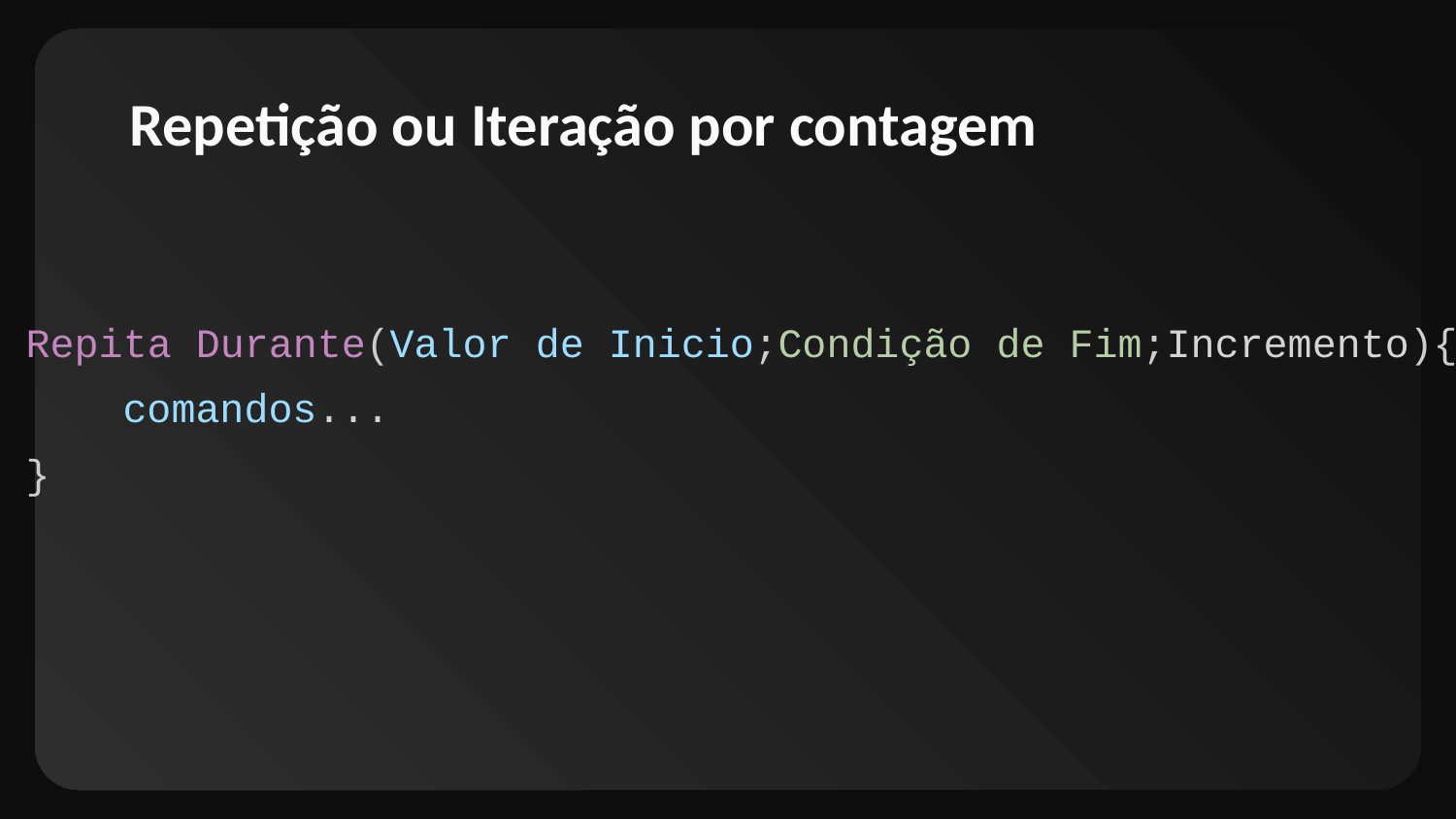

# Repetição ou Iteração por contagem
Repita Durante(Valor de Inicio;Condição de Fim;Incremento){
    comandos...
}